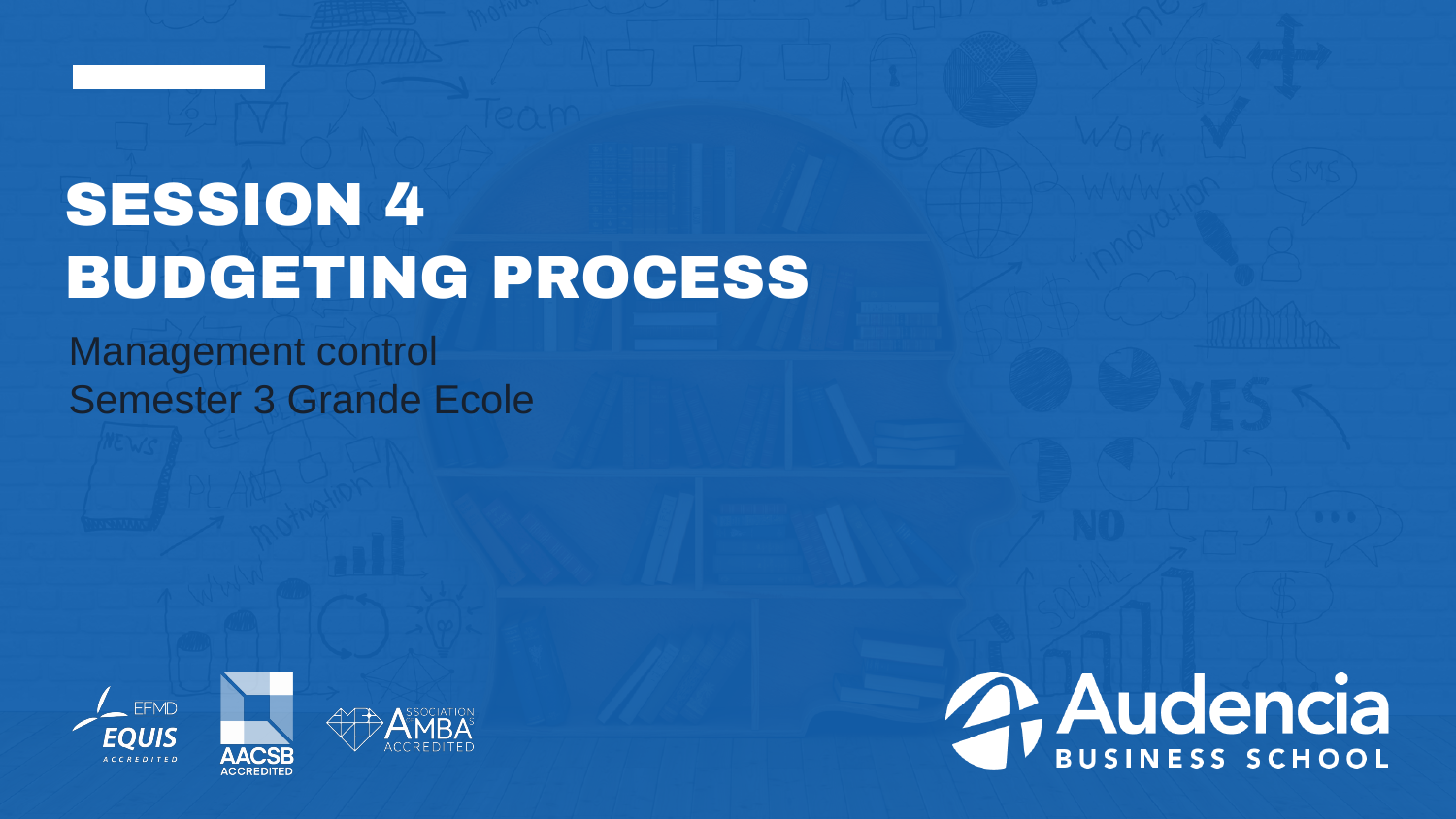

# Session 4 Budgeting process
Management control
Semester 3 Grande Ecole